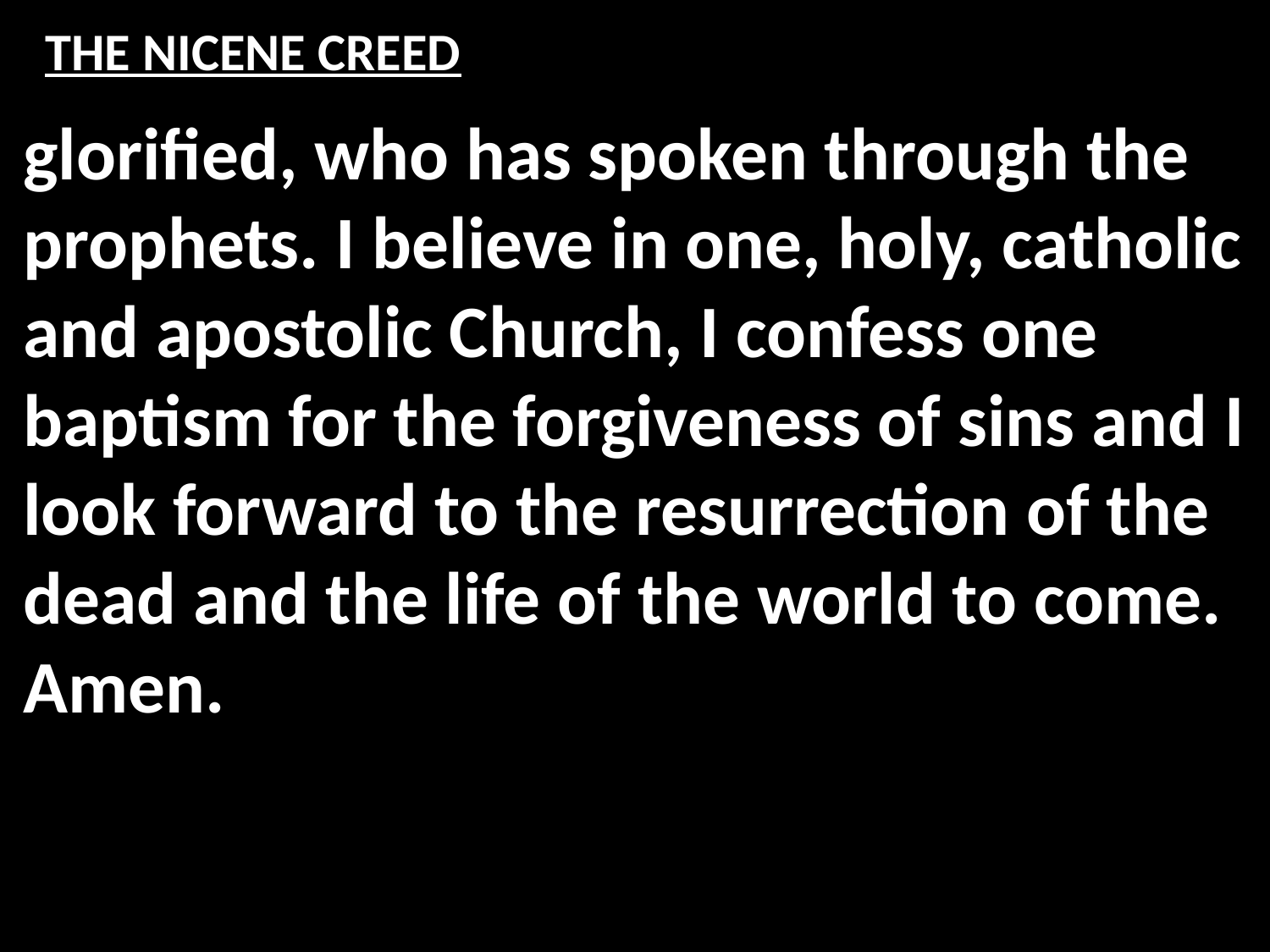

# THE NICENE CREED
glorified, who has spoken through the prophets. I believe in one, holy, catholic and apostolic Church, I confess one baptism for the forgiveness of sins and I look forward to the resurrection of the dead and the life of the world to come. Amen.